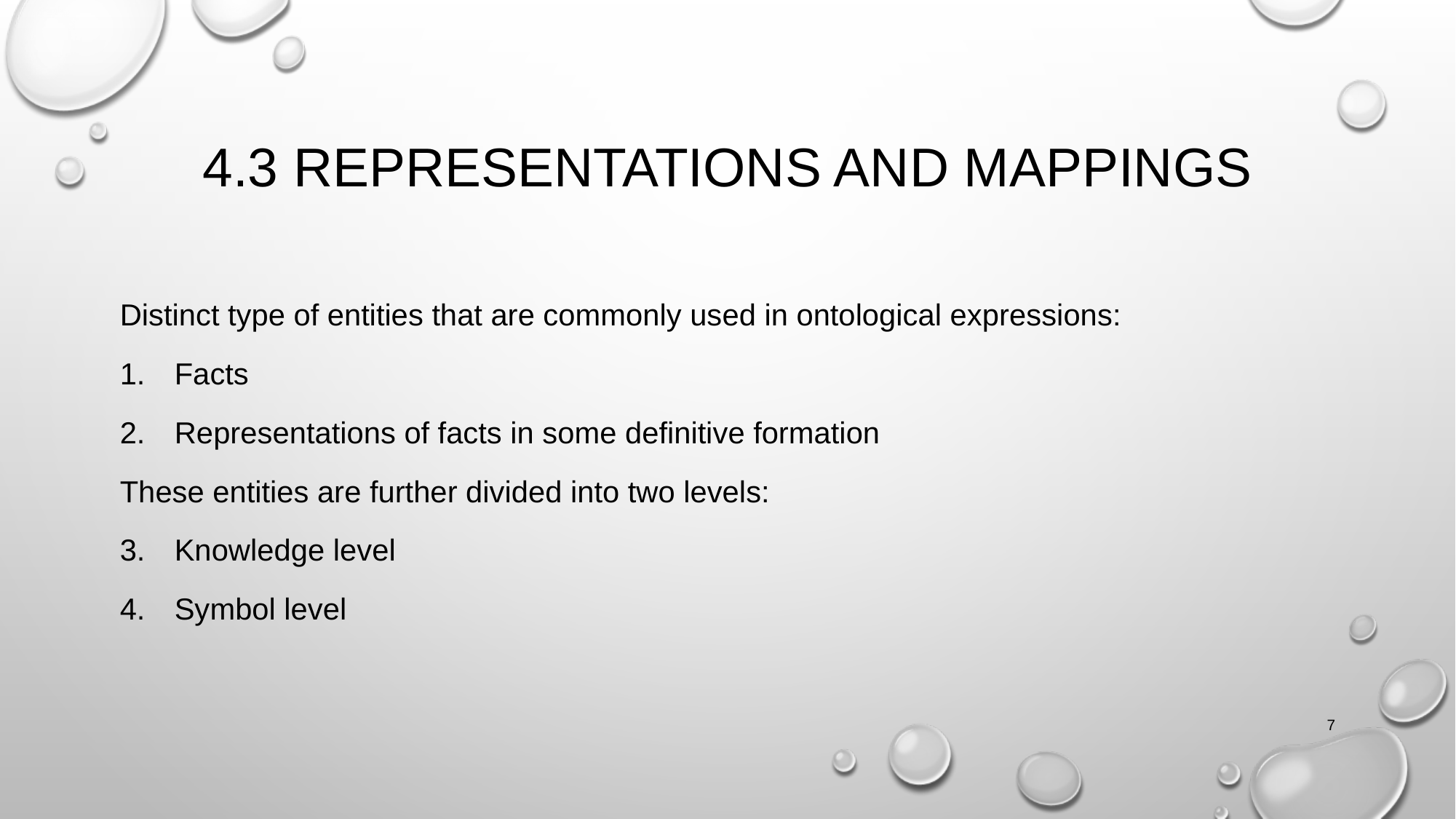

# 4.3 Representations and mappings
Distinct type of entities that are commonly used in ontological expressions:
Facts
Representations of facts in some definitive formation
These entities are further divided into two levels:
Knowledge level
Symbol level
7